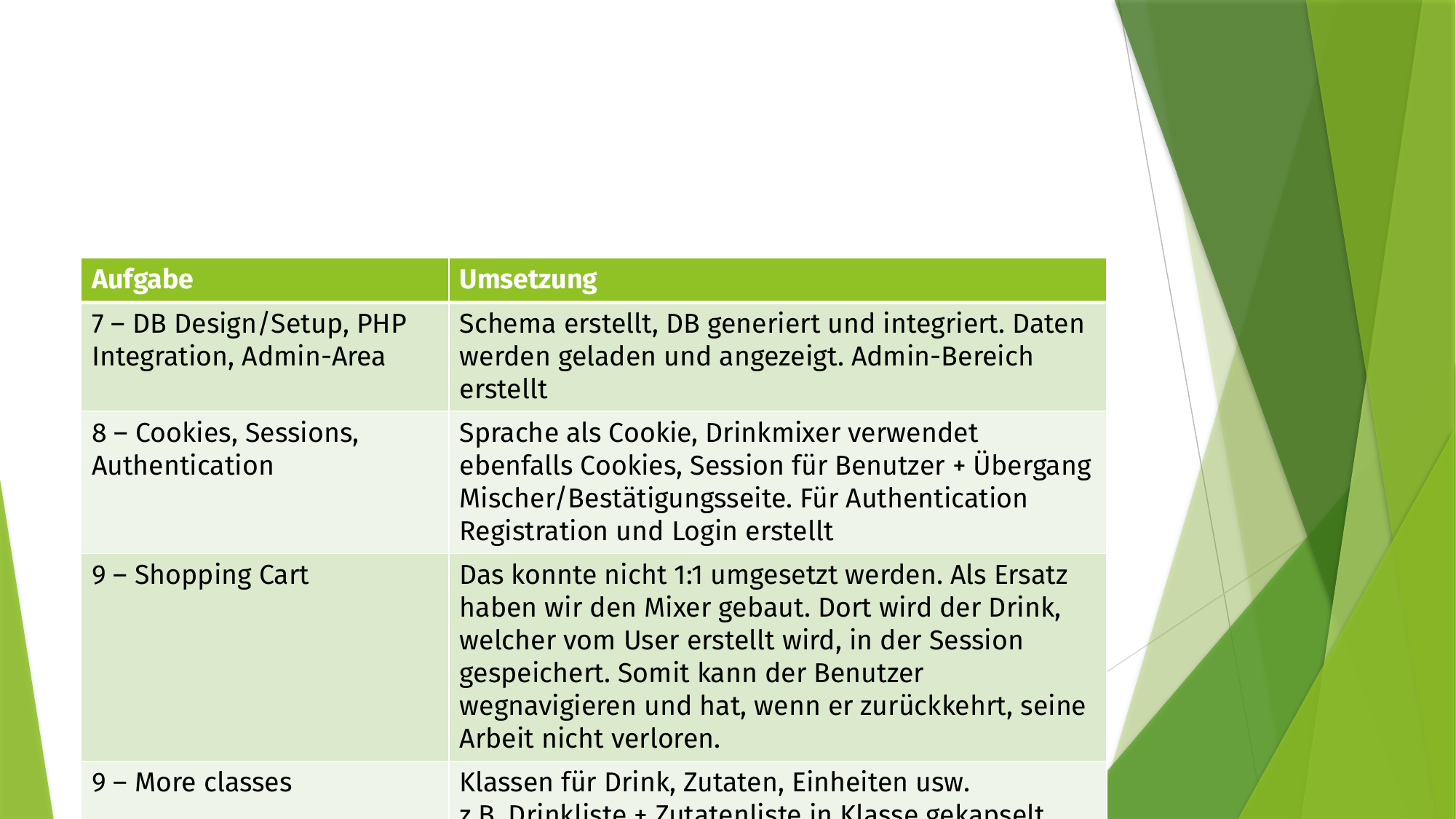

#
| Aufgabe | Umsetzung |
| --- | --- |
| 7 – DB Design/Setup, PHP Integration, Admin-Area | Schema erstellt, DB generiert und integriert. Daten werden geladen und angezeigt. Admin-Bereich erstellt |
| 8 – Cookies, Sessions, Authentication | Sprache als Cookie, Drinkmixer verwendet ebenfalls Cookies, Session für Benutzer + Übergang Mischer/Bestätigungsseite. Für Authentication Registration und Login erstellt |
| 9 – Shopping Cart | Das konnte nicht 1:1 umgesetzt werden. Als Ersatz haben wir den Mixer gebaut. Dort wird der Drink, welcher vom User erstellt wird, in der Session gespeichert. Somit kann der Benutzer wegnavigieren und hat, wenn er zurückkehrt, seine Arbeit nicht verloren. |
| 9 – More classes | Klassen für Drink, Zutaten, Einheiten usw. z.B. Drinkliste + Zutatenliste in Klasse gekapselt |
| 10 – Add Item to Shopping Cart | Bewertung mit AJAX speichern |
| 10 – Search Field | Suche in Drink-Liste mit AJAX umgesetzt |
| 11 – MVC, Semantic URLs | Für MVC komplette Webseite umorganisiert. Semantic URLs eingebaut |
| 12 – Responsive Design | Webseite responsive gemacht |